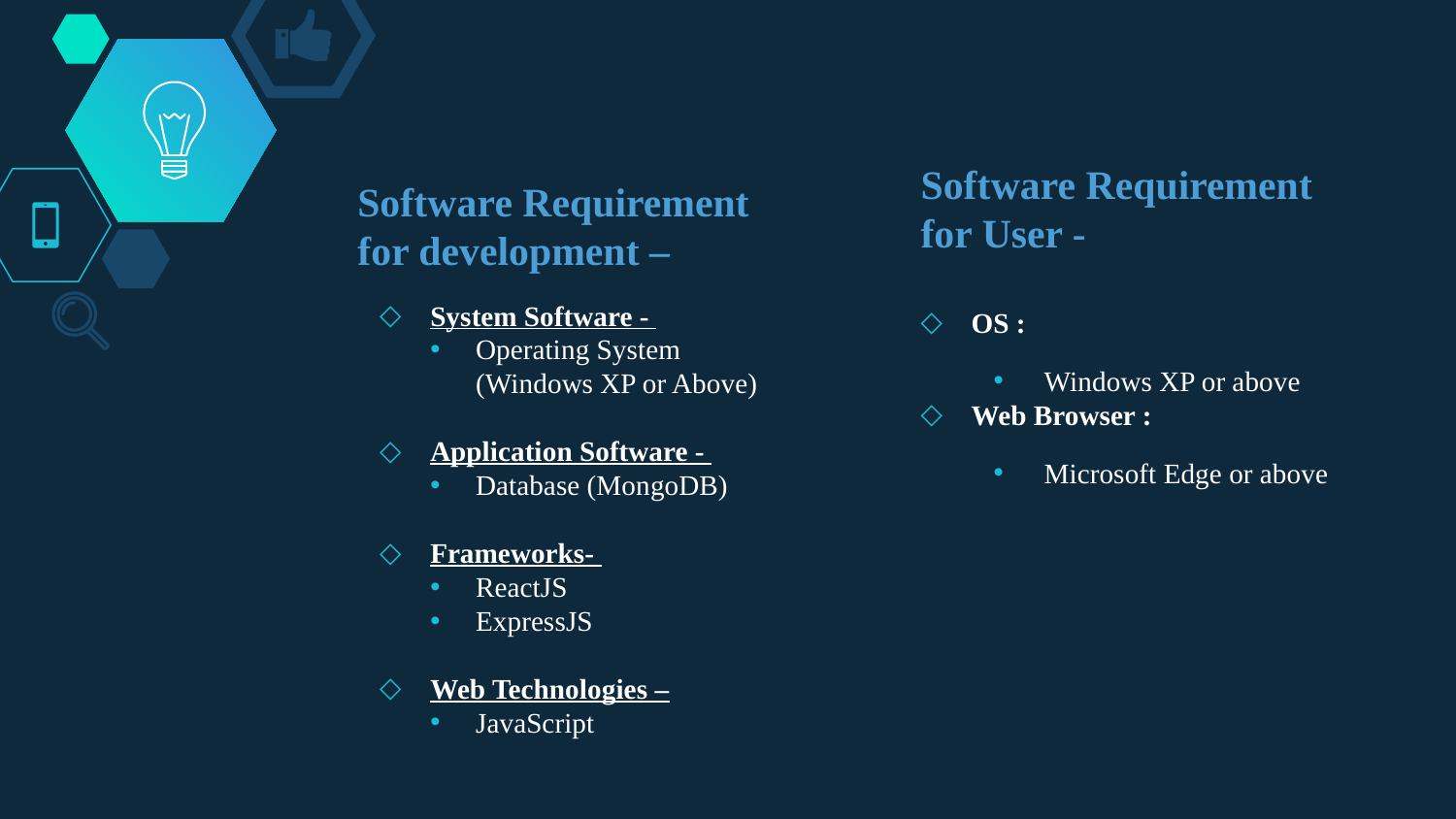

Software Requirement for User -
OS :
Windows XP or above
Web Browser :
Microsoft Edge or above
Software Requirement for development –
System Software -
Operating System (Windows XP or Above)

Application Software -
Database (MongoDB)

Frameworks-
ReactJS
ExpressJS

Web Technologies –
JavaScript